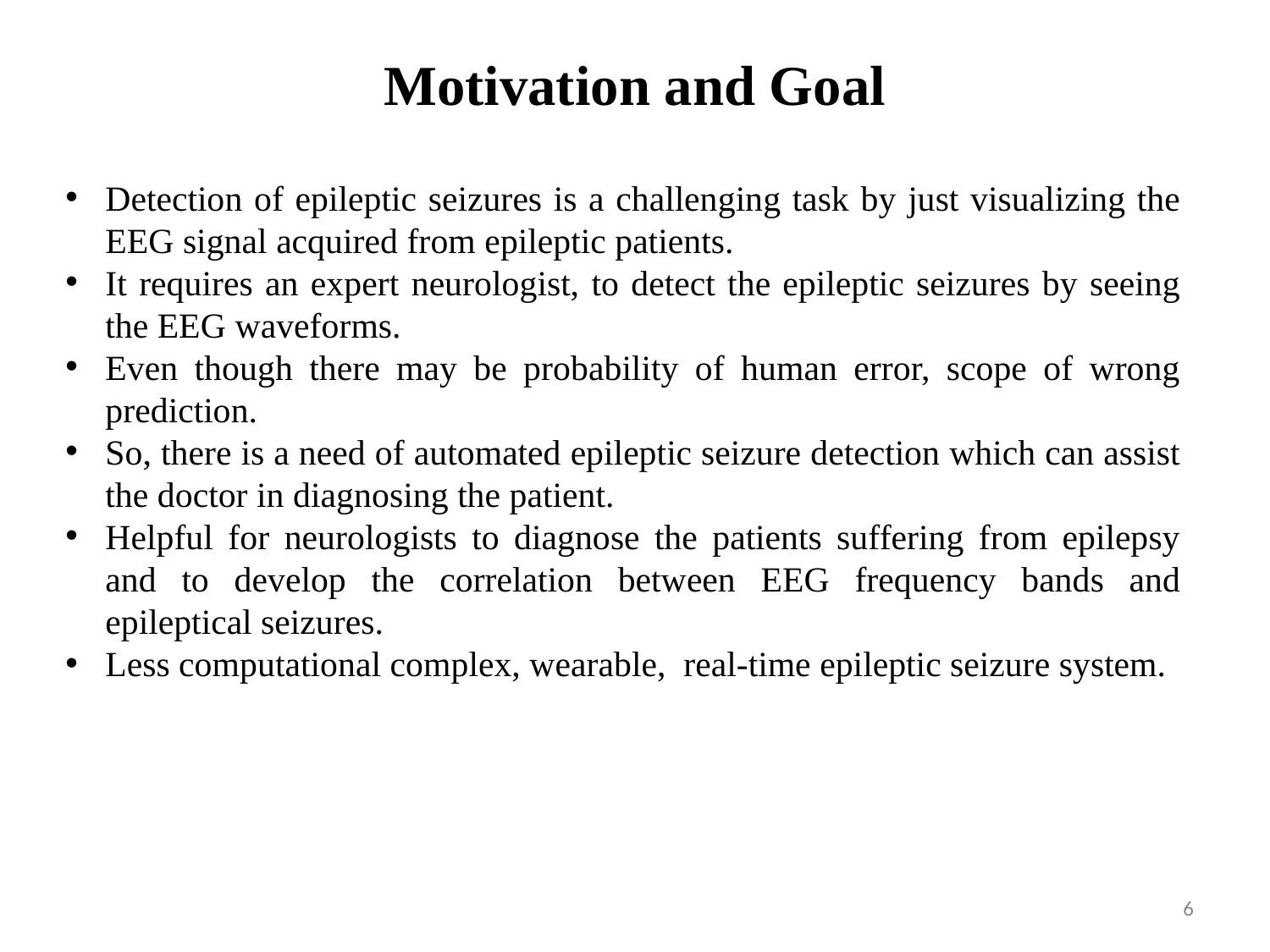

Motivation and Goal
Detection of epileptic seizures is a challenging task by just visualizing the EEG signal acquired from epileptic patients.
It requires an expert neurologist, to detect the epileptic seizures by seeing the EEG waveforms.
Even though there may be probability of human error, scope of wrong prediction.
So, there is a need of automated epileptic seizure detection which can assist the doctor in diagnosing the patient.
Helpful for neurologists to diagnose the patients suffering from epilepsy and to develop the correlation between EEG frequency bands and epileptical seizures.
Less computational complex, wearable,  real-time epileptic seizure system.
6